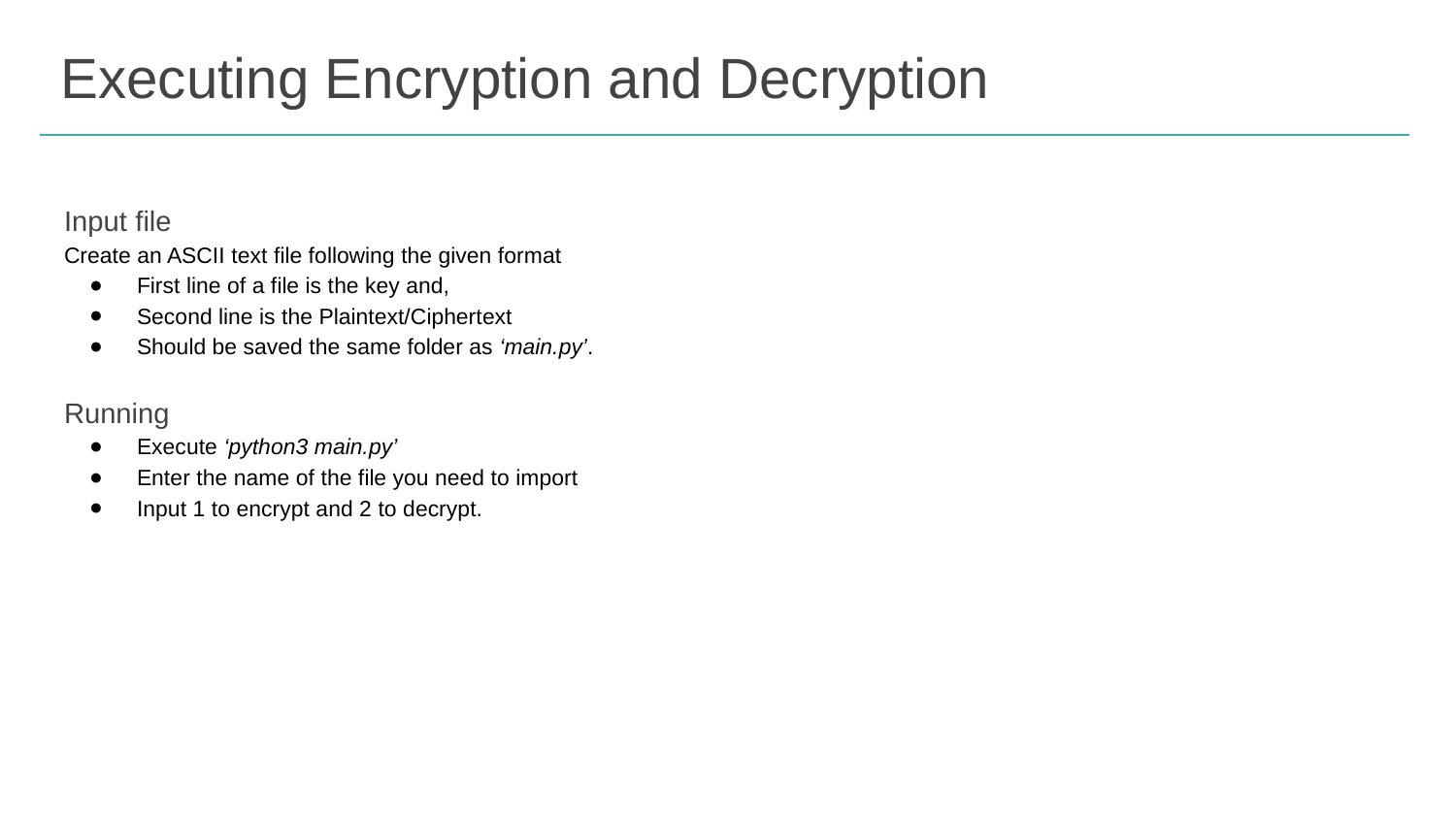

# Executing Encryption and Decryption

Input file
Create an ASCII text file following the given format
First line of a file is the key and,
Second line is the Plaintext/Ciphertext
Should be saved the same folder as ‘main.py’.

Running
Execute ‘python3 main.py’
Enter the name of the file you need to import
Input 1 to encrypt and 2 to decrypt.